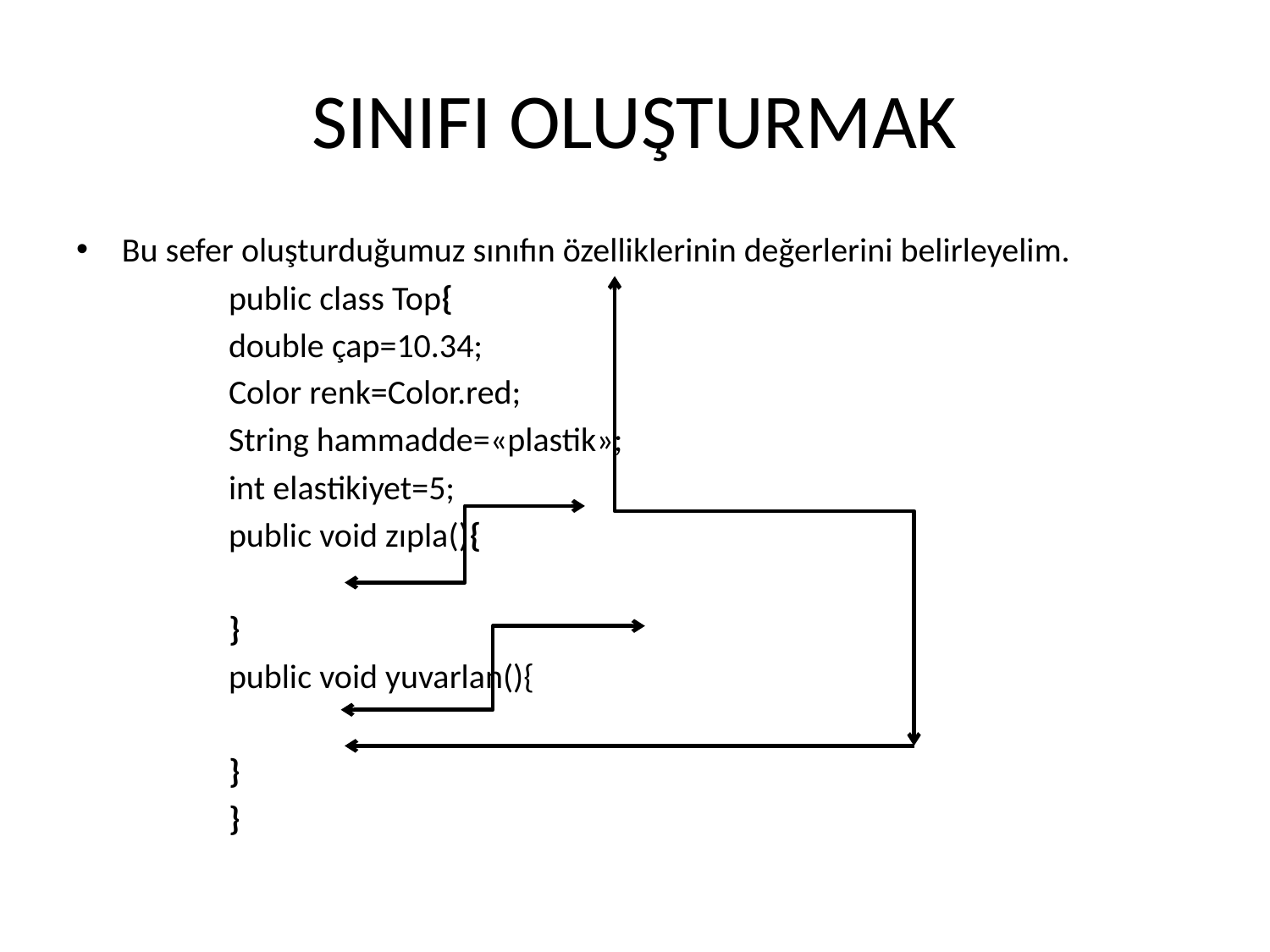

# SINIFI OLUŞTURMAK
Bu sefer oluşturduğumuz sınıfın özelliklerinin değerlerini belirleyelim.
		public class Top{
		double çap=10.34;
		Color renk=Color.red;
		String hammadde=«plastik»;
		int elastikiyet=5;
		public void zıpla(){

		}
		public void yuvarlan(){

		}
		}